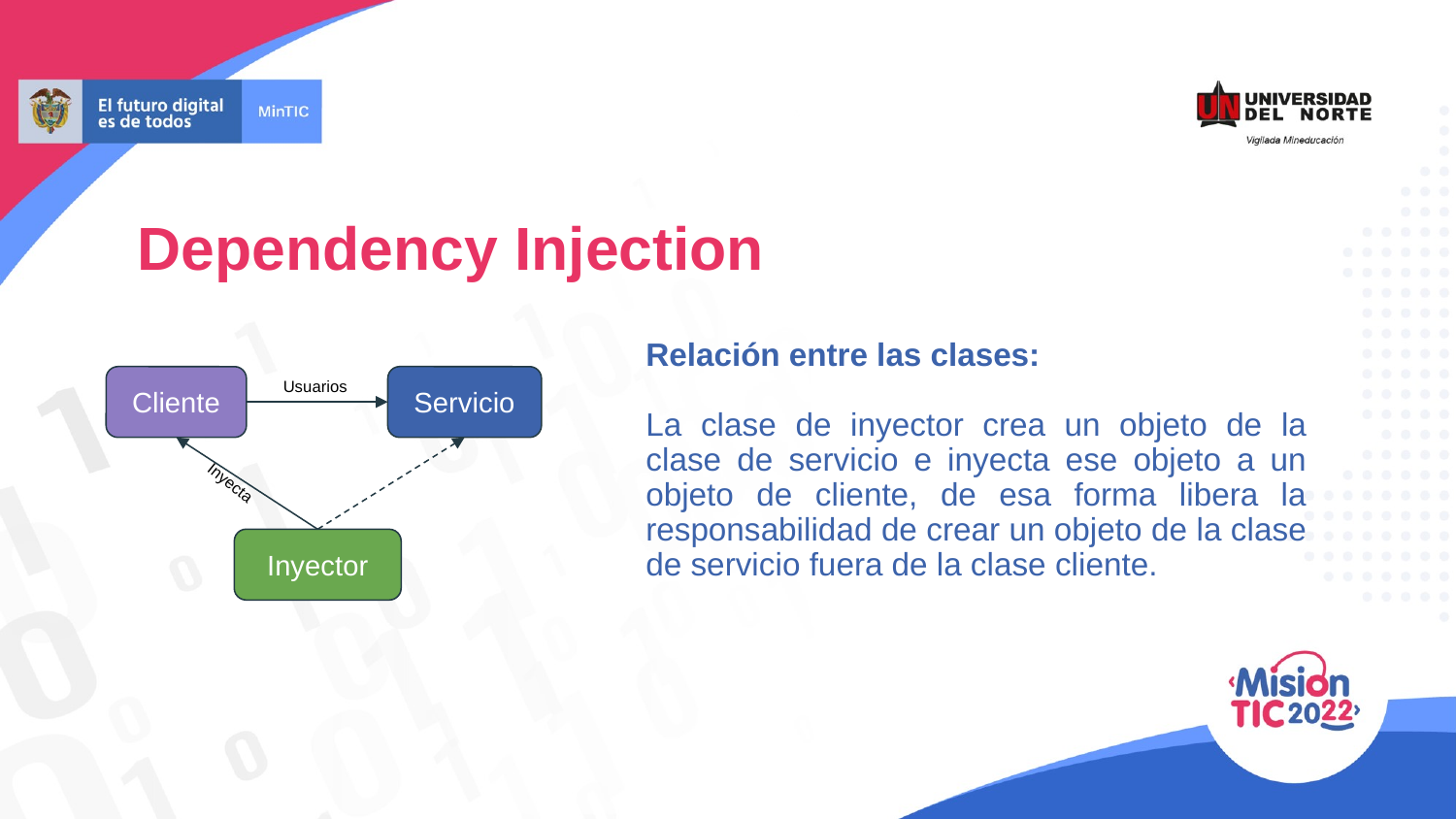

Dependency Injection
Relación entre las clases:

La clase de inyector crea un objeto de la clase de servicio e inyecta ese objeto a un objeto de cliente, de esa forma libera la responsabilidad de crear un objeto de la clase de servicio fuera de la clase cliente.

Cliente
Usuarios
Servicio
Inyecta
Inyector